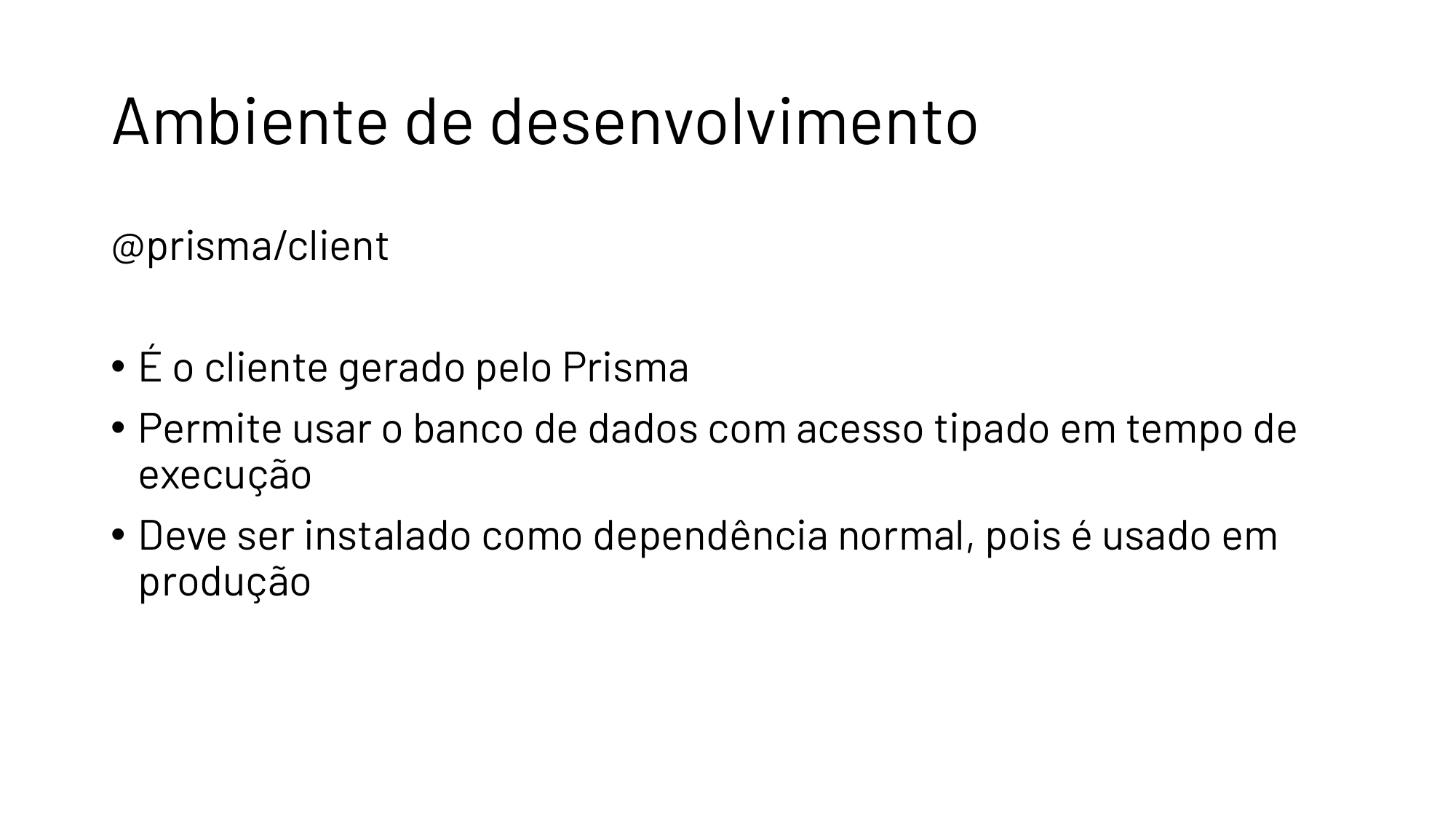

# Ambiente de desenvolvimento
@prisma/client

É o cliente gerado pelo Prisma
Permite usar o banco de dados com acesso tipado em tempo de execução
Deve ser instalado como dependência normal, pois é usado em produção